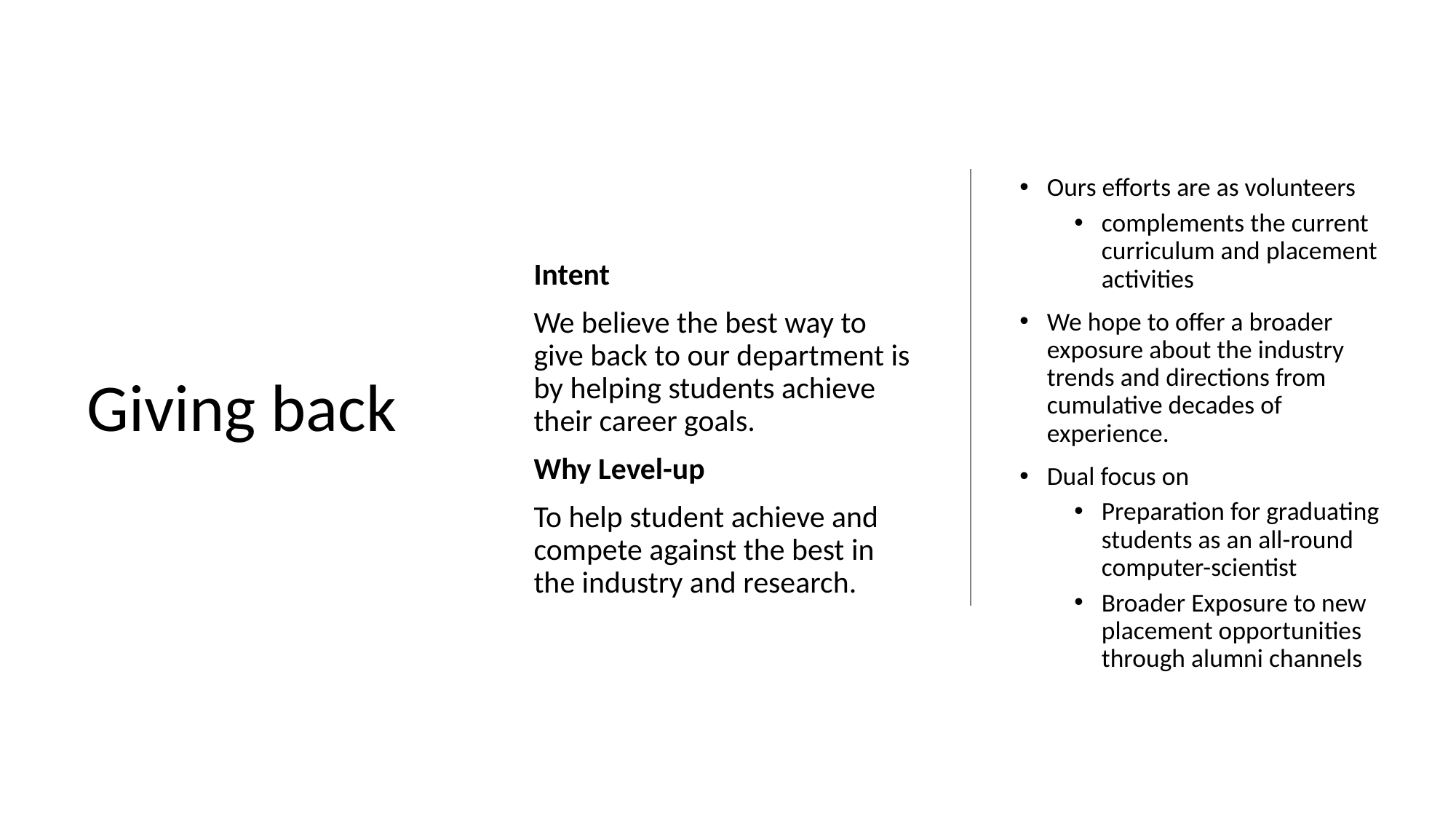

# Giving back
Intent
We believe the best way to give back to our department is by helping students achieve their career goals.
Why Level-up
To help student achieve and compete against the best in the industry and research.
Ours efforts are as volunteers
complements the current curriculum and placement activities
We hope to offer a broader exposure about the industry trends and directions from cumulative decades of experience.
Dual focus on
Preparation for graduating students as an all-round computer-scientist
Broader Exposure to new placement opportunities through alumni channels